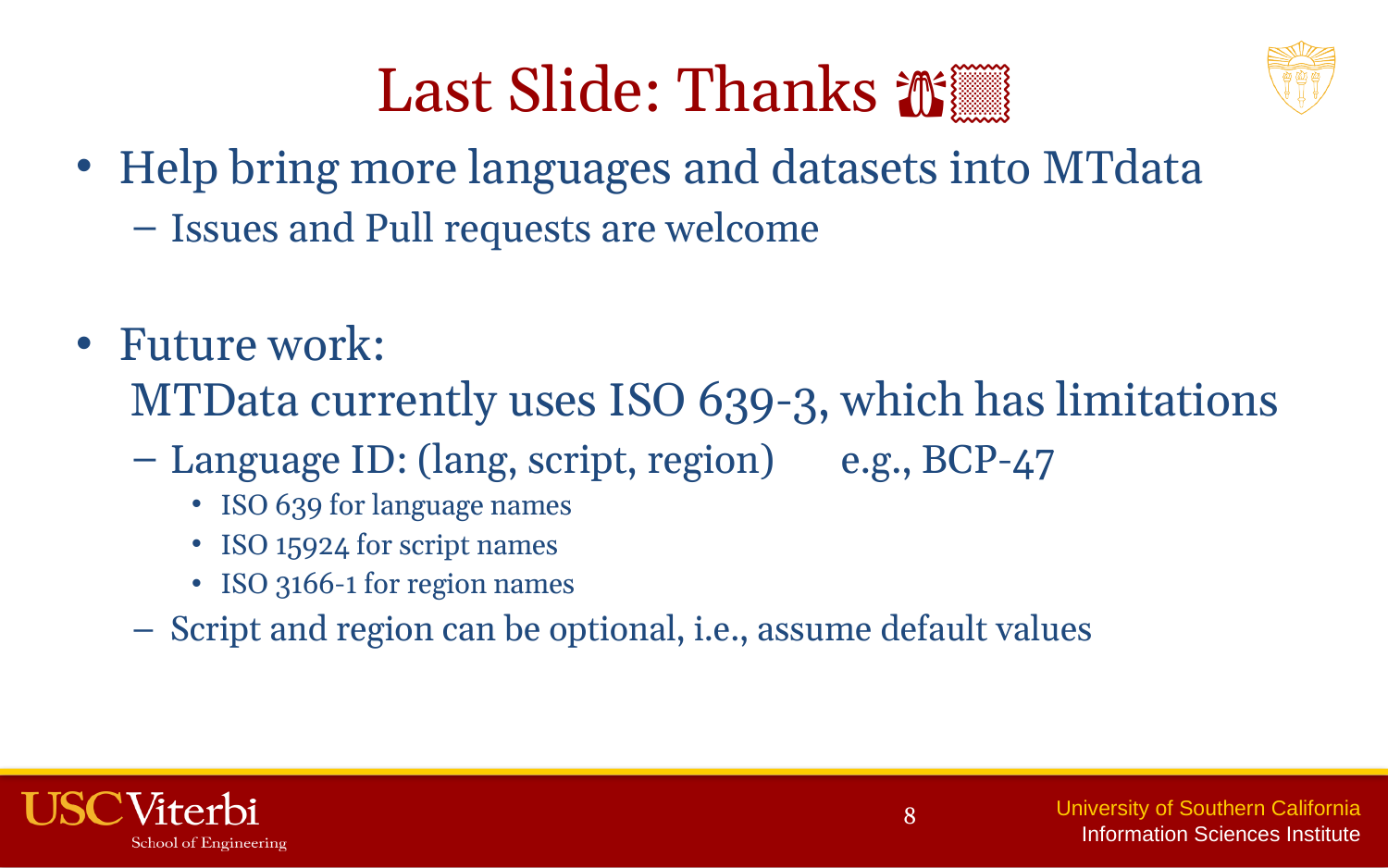

# Last Slide: Thanks 🙏🏼
Help bring more languages and datasets into MTdata
Issues and Pull requests are welcome
Future work:
 MTData currently uses ISO 639-3, which has limitations
Language ID: (lang, script, region)       e.g., BCP-47
ISO 639 for language names
ISO 15924 for script names
ISO 3166-1 for region names
Script and region can be optional, i.e., assume default values